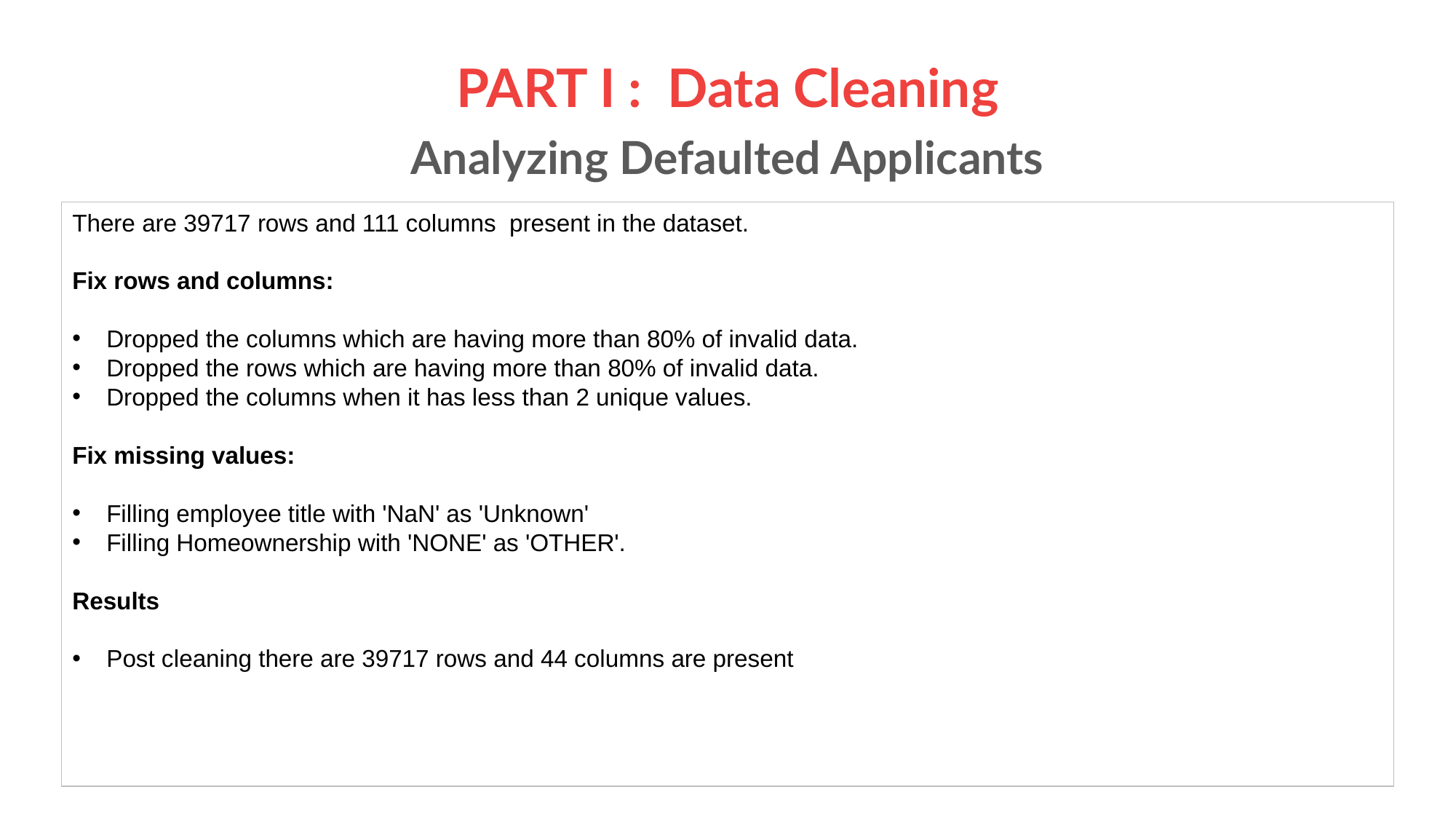

# PART I :  Data Cleaning Analyzing Defaulted Applicants
There are 39717 rows and 111 columns  present in the dataset.

Fix rows and columns:

Dropped the columns which are having more than 80% of invalid data.
Dropped the rows which are having more than 80% of invalid data.
Dropped the columns when it has less than 2 unique values.

Fix missing values:

Filling employee title with 'NaN' as 'Unknown'
Filling Homeownership with 'NONE' as 'OTHER'.

Results

Post cleaning there are 39717 rows and 44 columns are present